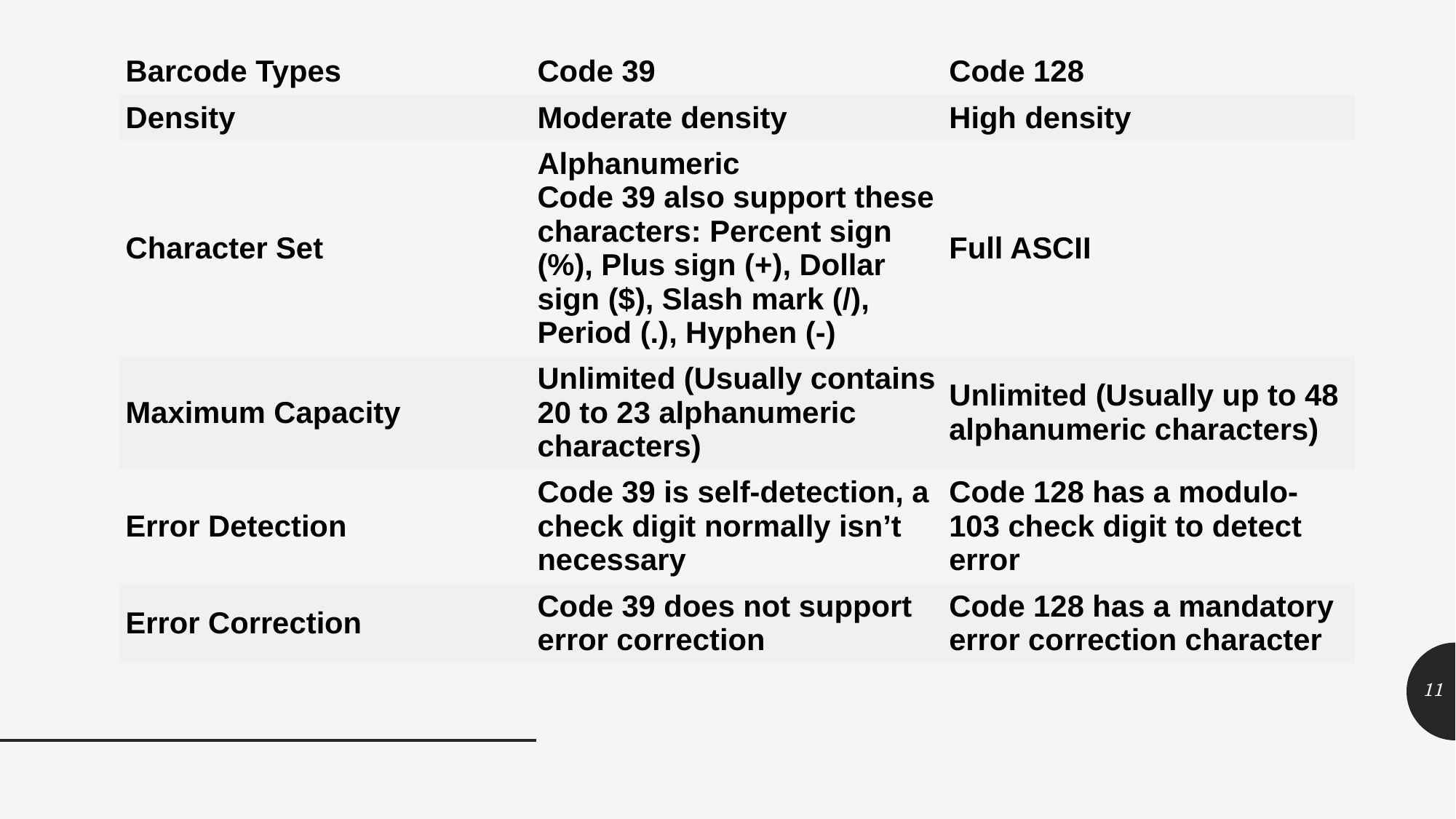

| Barcode Types | Code 39 | Code 128 |
| --- | --- | --- |
| Density | Moderate density | High density |
| Character Set | Alphanumeric  Code 39 also support these characters: Percent sign (%), Plus sign (+), Dollar sign ($), Slash mark (/), Period (.), Hyphen (-) | Full ASCII |
| Maximum Capacity | Unlimited (Usually contains 20 to 23 alphanumeric characters) | Unlimited (Usually up to 48 alphanumeric characters) |
| Error Detection | Code 39 is self-detection, a check digit normally isn’t necessary | Code 128 has a modulo-103 check digit to detect error |
| Error Correction | Code 39 does not support error correction | Code 128 has a mandatory error correction character |

11